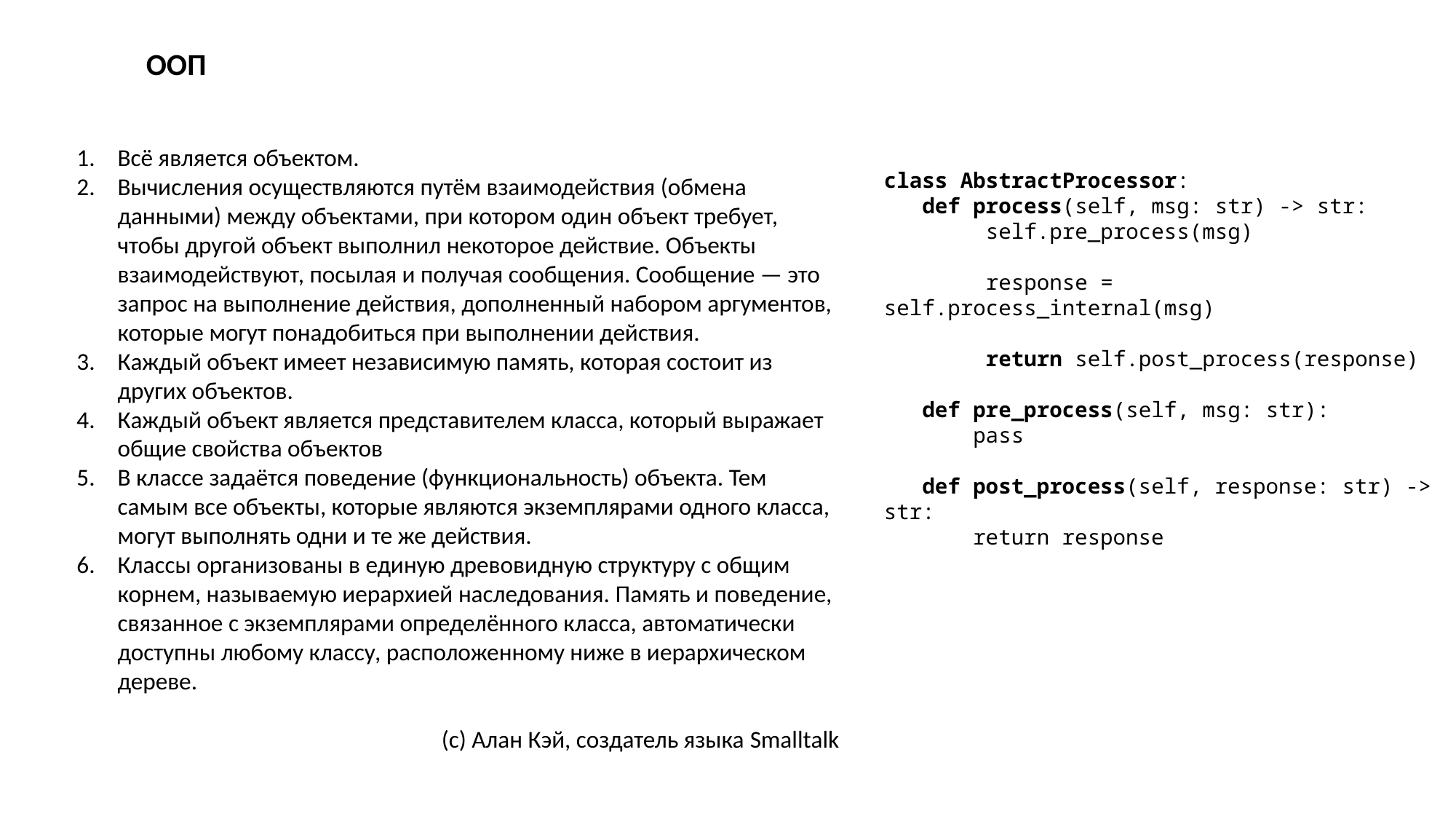

ООП
Всё является объектом.
Вычисления осуществляются путём взаимодействия (обмена данными) между объектами, при котором один объект требует, чтобы другой объект выполнил некоторое действие. Объекты взаимодействуют, посылая и получая сообщения. Сообщение — это запрос на выполнение действия, дополненный набором аргументов, которые могут понадобиться при выполнении действия.
Каждый объект имеет независимую память, которая состоит из других объектов.
Каждый объект является представителем класса, который выражает общие свойства объектов
В классе задаётся поведение (функциональность) объекта. Тем самым все объекты, которые являются экземплярами одного класса, могут выполнять одни и те же действия.
Классы организованы в единую древовидную структуру с общим корнем, называемую иерархией наследования. Память и поведение, связанное с экземплярами определённого класса, автоматически доступны любому классу, расположенному ниже в иерархическом дереве.

(с) Алан Кэй, создатель языка Smalltalk
class AbstractProcessor:
   def process(self, msg: str) -> str:
        self.pre_process(msg)

        response = self.process_internal(msg)

        return self.post_process(response)

   def pre_process(self, msg: str):
       pass

   def post_process(self, response: str) -> str:
       return response